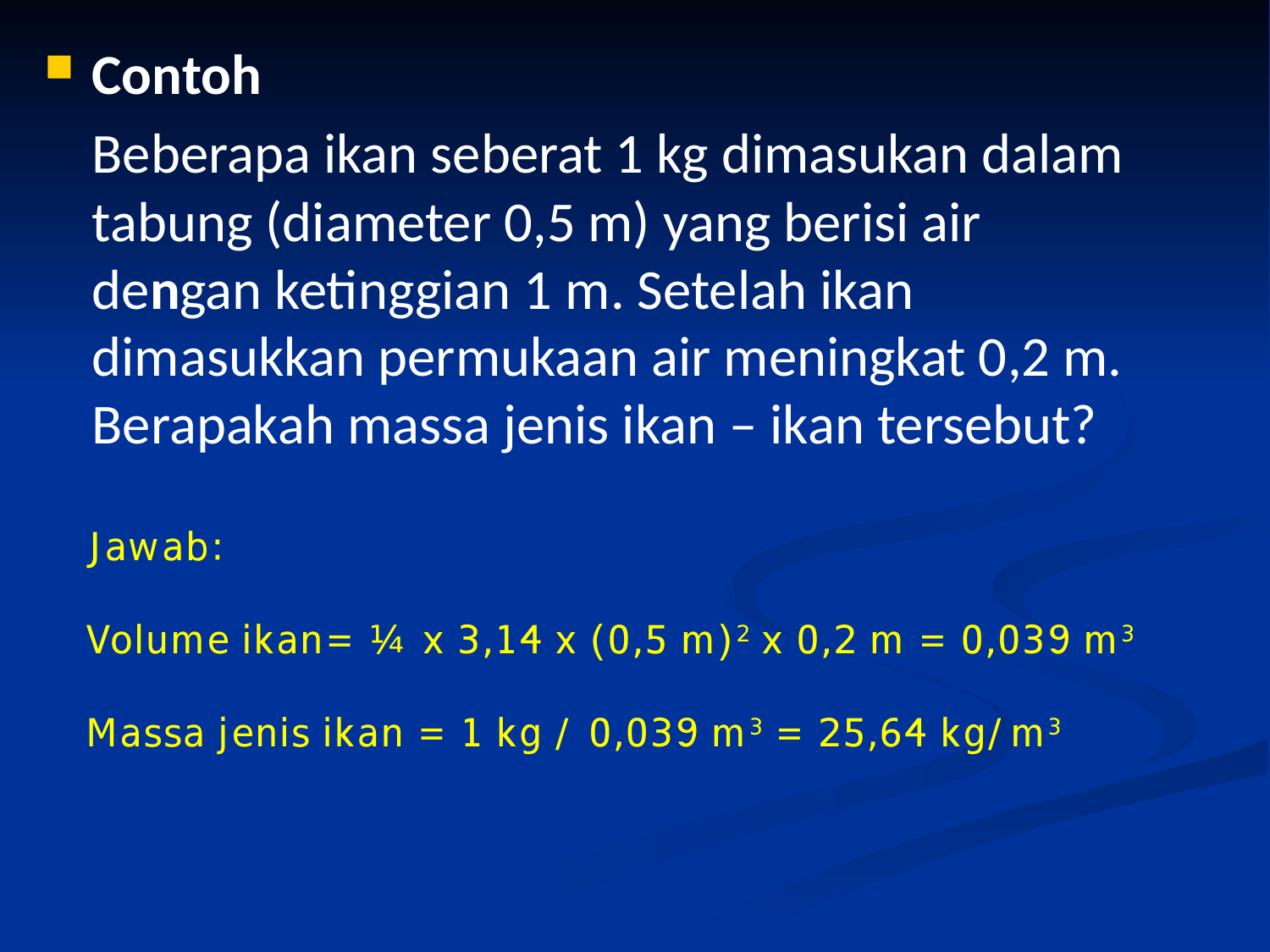

Contoh
	Beberapa ikan seberat 1 kg dimasukan dalam tabung (diameter 0,5 m) yang berisi air dengan ketinggian 1 m. Setelah ikan dimasukkan permukaan air meningkat 0,2 m. Berapakah massa jenis ikan – ikan tersebut?

Jawab:

Volume ikan= ¼ x 3,14 x (0,5 m)2 x 0,2 m = 0,039 m3

Massa jenis ikan = 1 kg / 0,039 m3 = 25,64 kg/m3